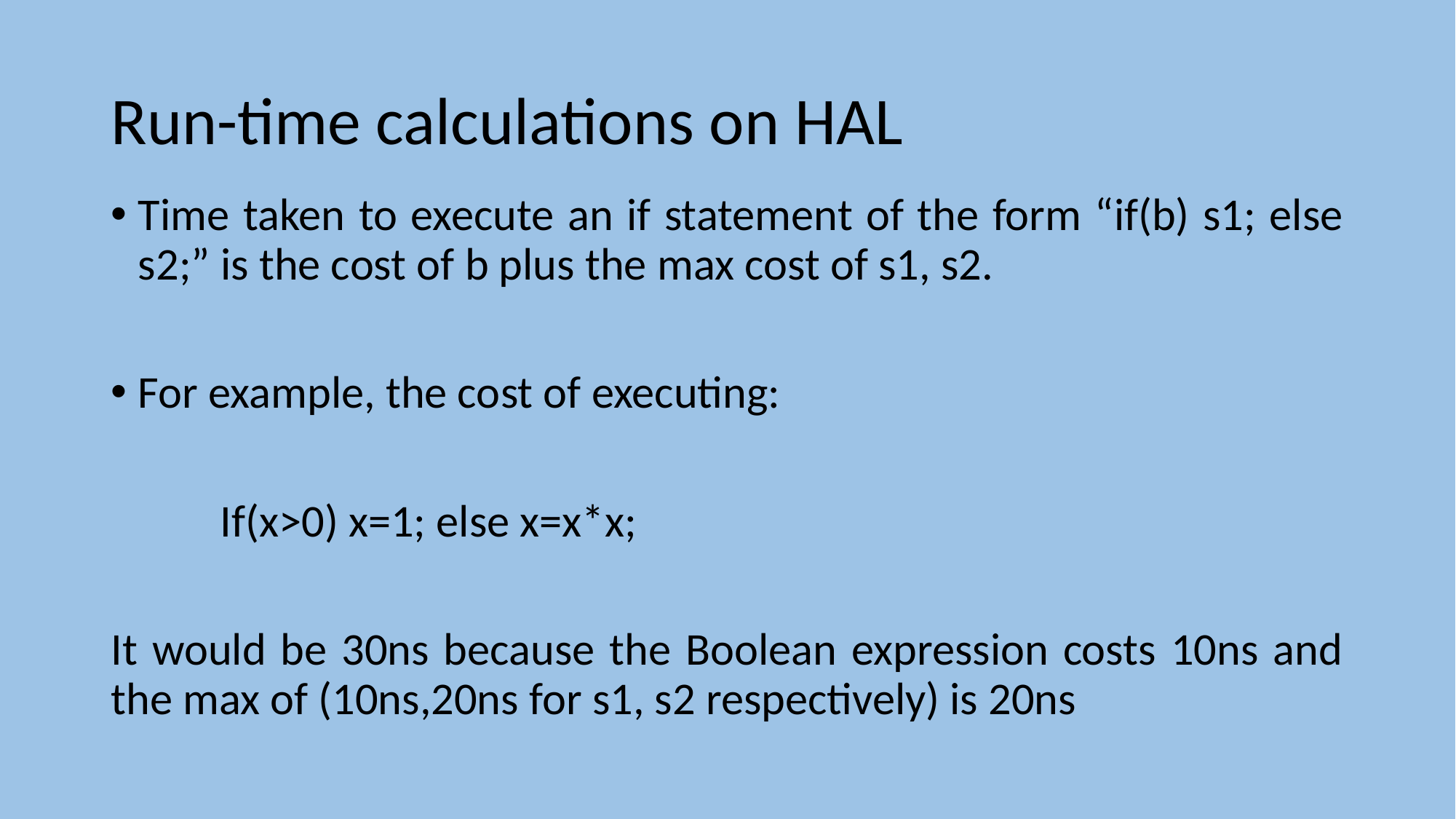

# Run-time calculations on HAL
Time taken to execute an if statement of the form “if(b) s1; else s2;” is the cost of b plus the max cost of s1, s2.

For example, the cost of executing:

	If(x>0) x=1; else x=x*x;

It would be 30ns because the Boolean expression costs 10ns and the max of (10ns,20ns for s1, s2 respectively) is 20ns